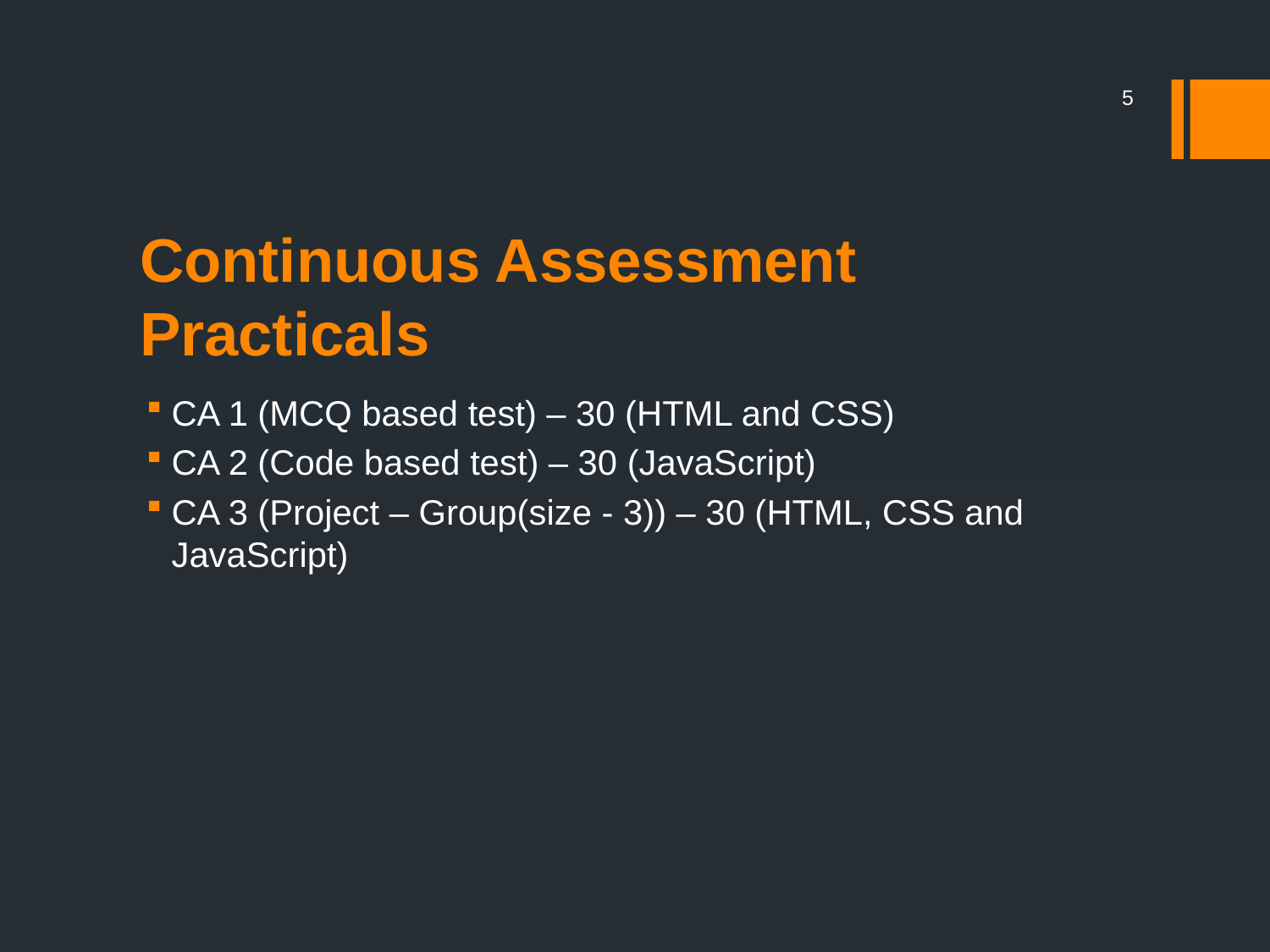

5
# Continuous Assessment Practicals
CA 1 (MCQ based test) – 30 (HTML and CSS)
CA 2 (Code based test) – 30 (JavaScript)
CA 3 (Project – Group(size - 3)) – 30 (HTML, CSS and JavaScript)